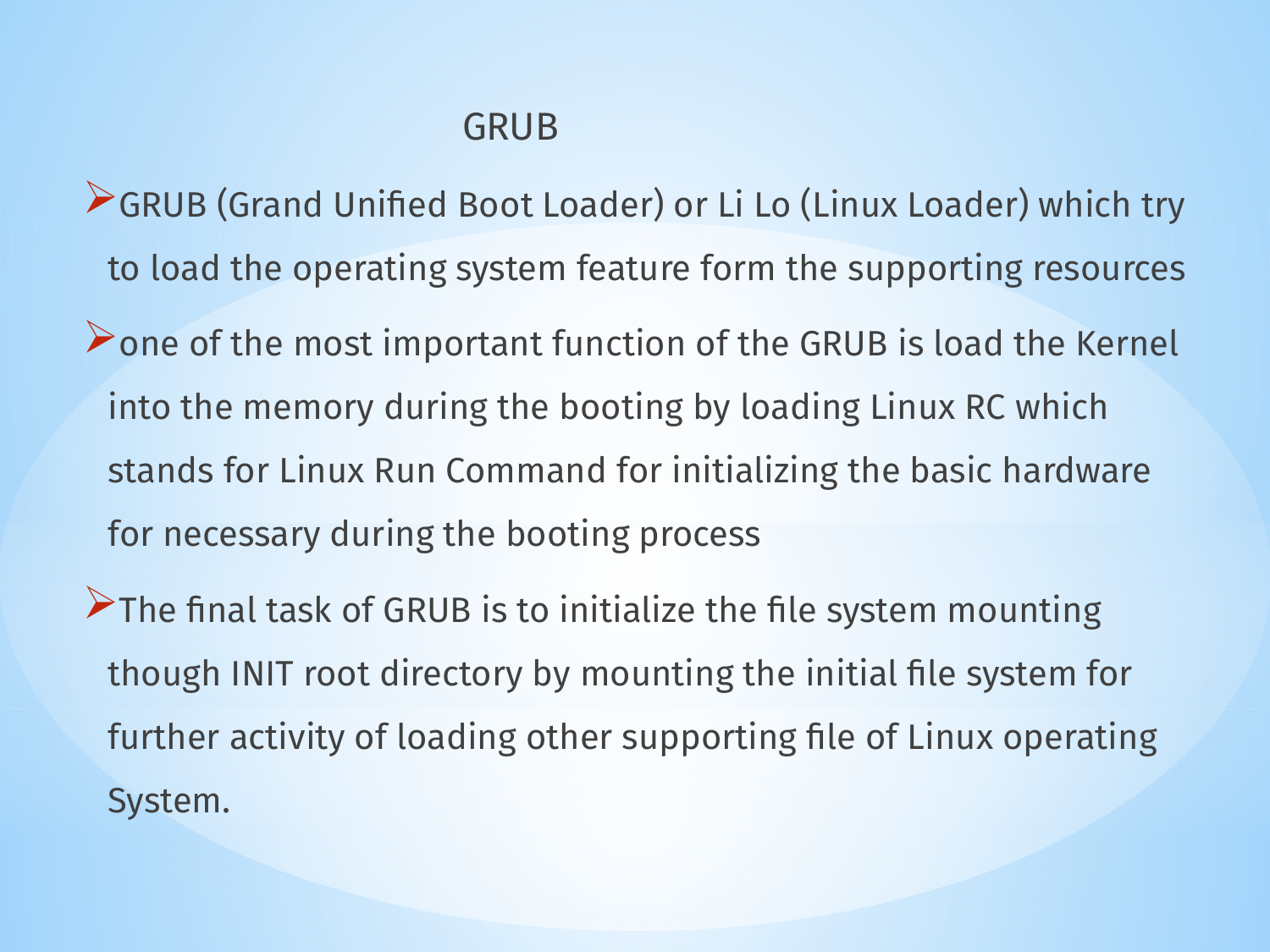

GRUB
GRUB (Grand Unified Boot Loader) or Li Lo (Linux Loader) which try to load the operating system feature form the supporting resources
one of the most important function of the GRUB is load the Kernel into the memory during the booting by loading Linux RC which stands for Linux Run Command for initializing the basic hardware for necessary during the booting process
The final task of GRUB is to initialize the file system mounting though INIT root directory by mounting the initial file system for further activity of loading other supporting file of Linux operating System.